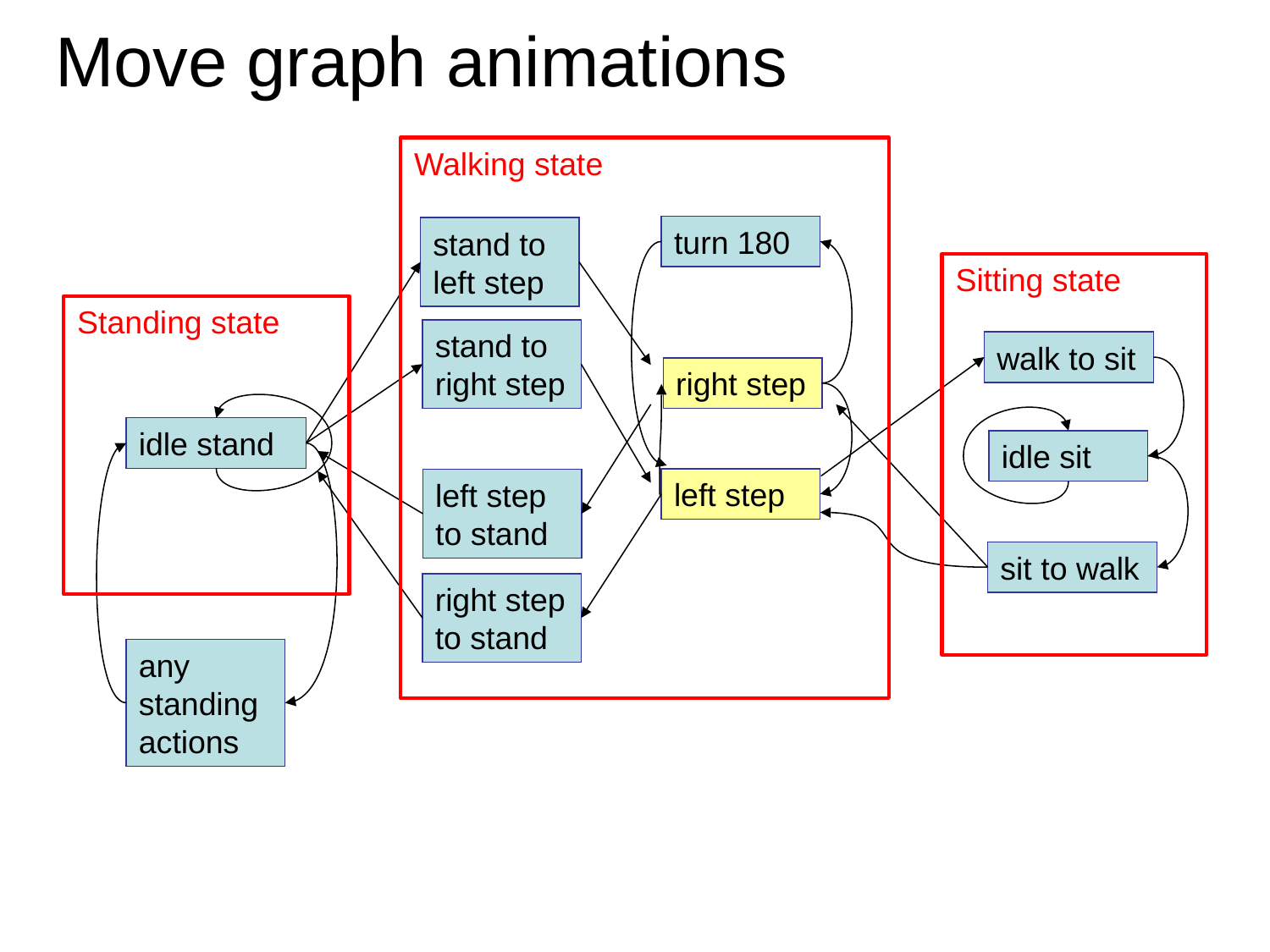

# Move graph animations
Walking state

turn 180
stand to left step
Sitting state

Standing state

stand to right step
walk to sit
right step
idle stand
idle sit
left step
left step to stand
sit to walk
right step to stand
any standing
actions